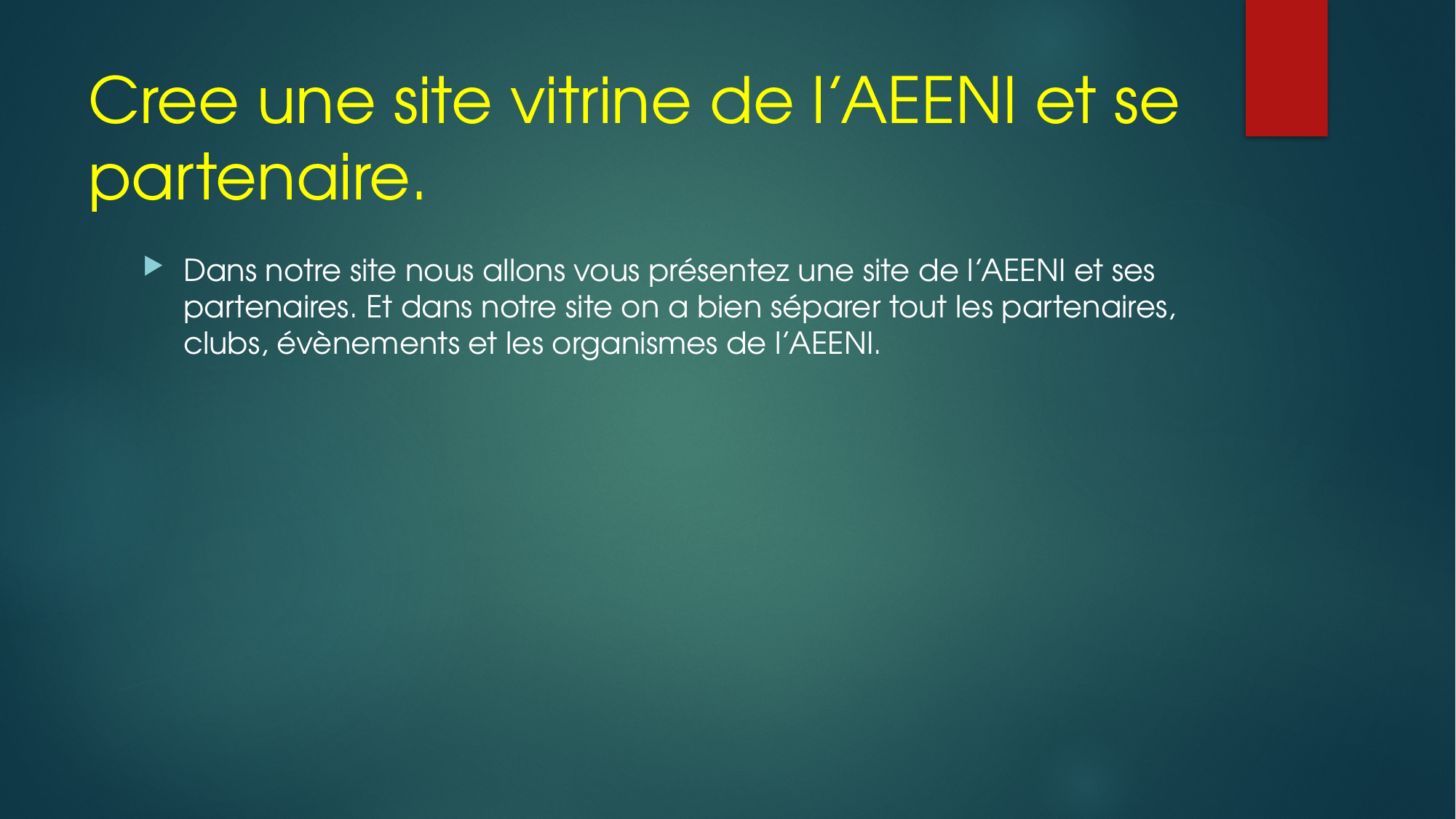

# Cree une site vitrine de l’AEENI et se partenaire.
Dans notre site nous allons vous présentez une site de l’AEENI et ses partenaires. Et dans notre site on a bien séparer tout les partenaires, clubs, évènements et les organismes de l’AEENI.